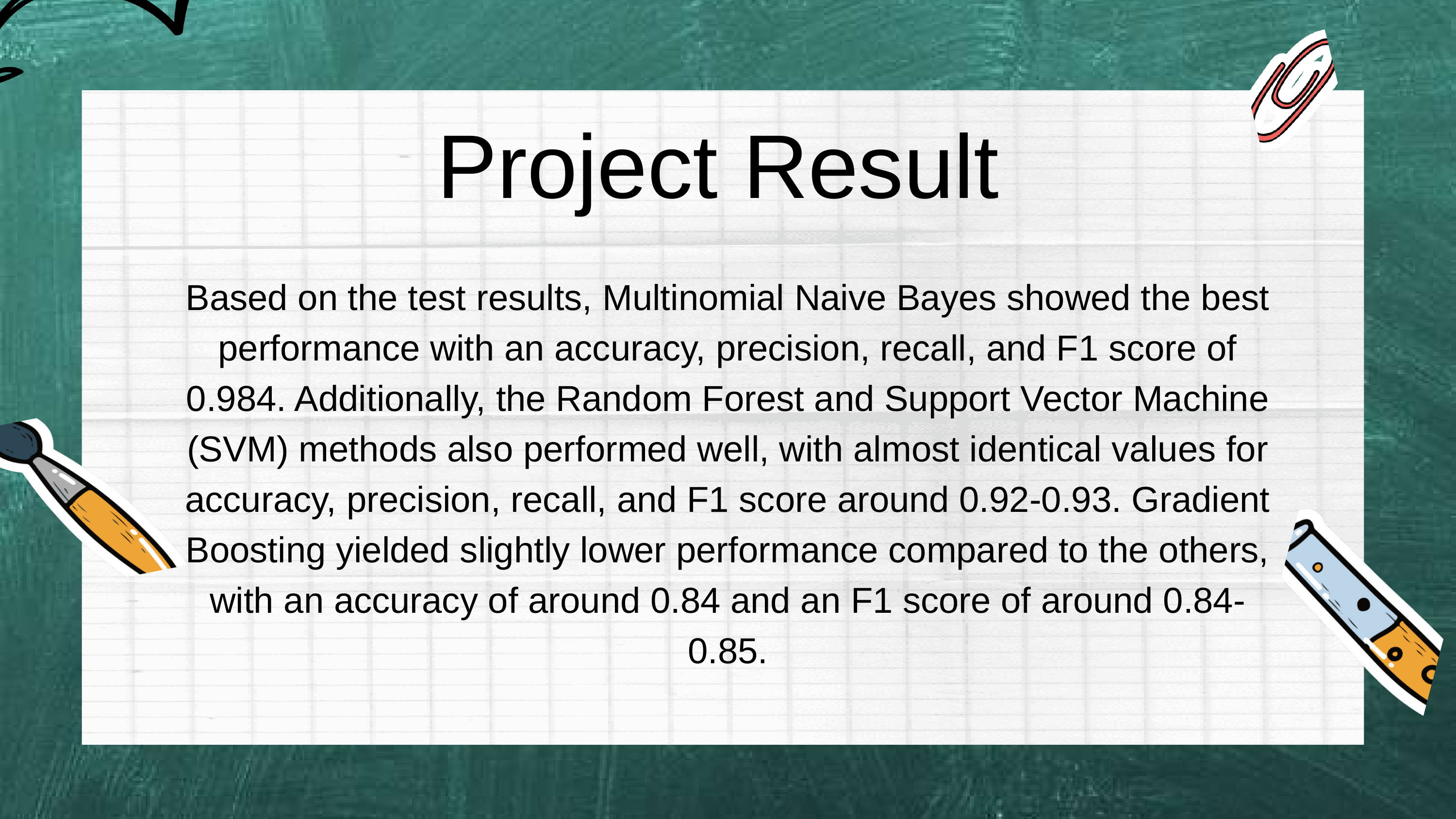

Project Result
Based on the test results, Multinomial Naive Bayes showed the best performance with an accuracy, precision, recall, and F1 score of 0.984. Additionally, the Random Forest and Support Vector Machine (SVM) methods also performed well, with almost identical values for accuracy, precision, recall, and F1 score around 0.92-0.93. Gradient Boosting yielded slightly lower performance compared to the others, with an accuracy of around 0.84 and an F1 score of around 0.84-0.85.